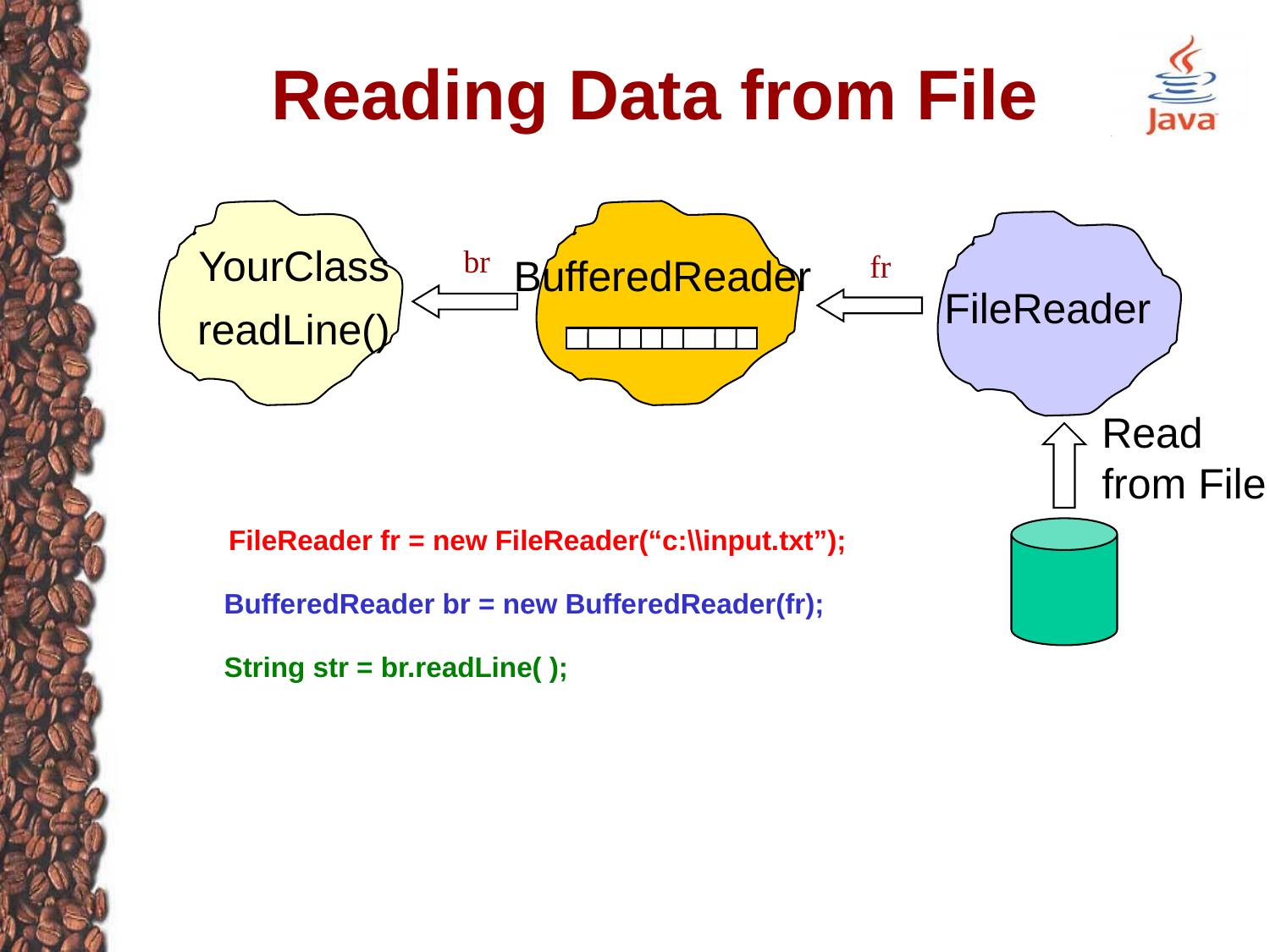

Reading Data from File

YourClass
br
BufferedReader
fr
FileReader

readLine()

Read
from File

FileReader fr = new FileReader(“c:\\input.txt”);

BufferedReader br = new BufferedReader(fr);
String str = br.readLine( );